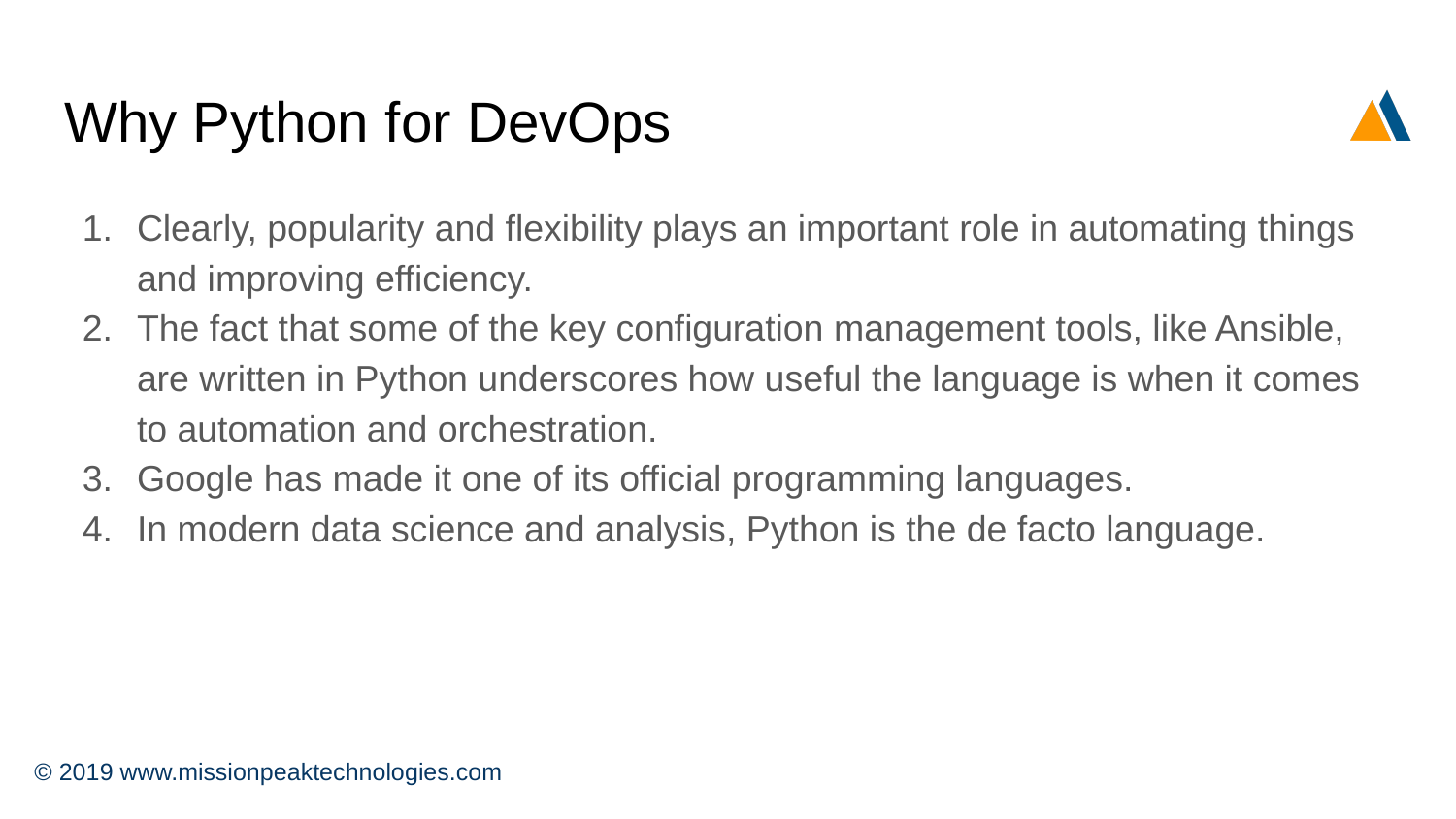

# Why Python for DevOps
Clearly, popularity and flexibility plays an important role in automating things and improving efficiency.
The fact that some of the key configuration management tools, like Ansible, are written in Python underscores how useful the language is when it comes to automation and orchestration.
Google has made it one of its official programming languages.
In modern data science and analysis, Python is the de facto language.